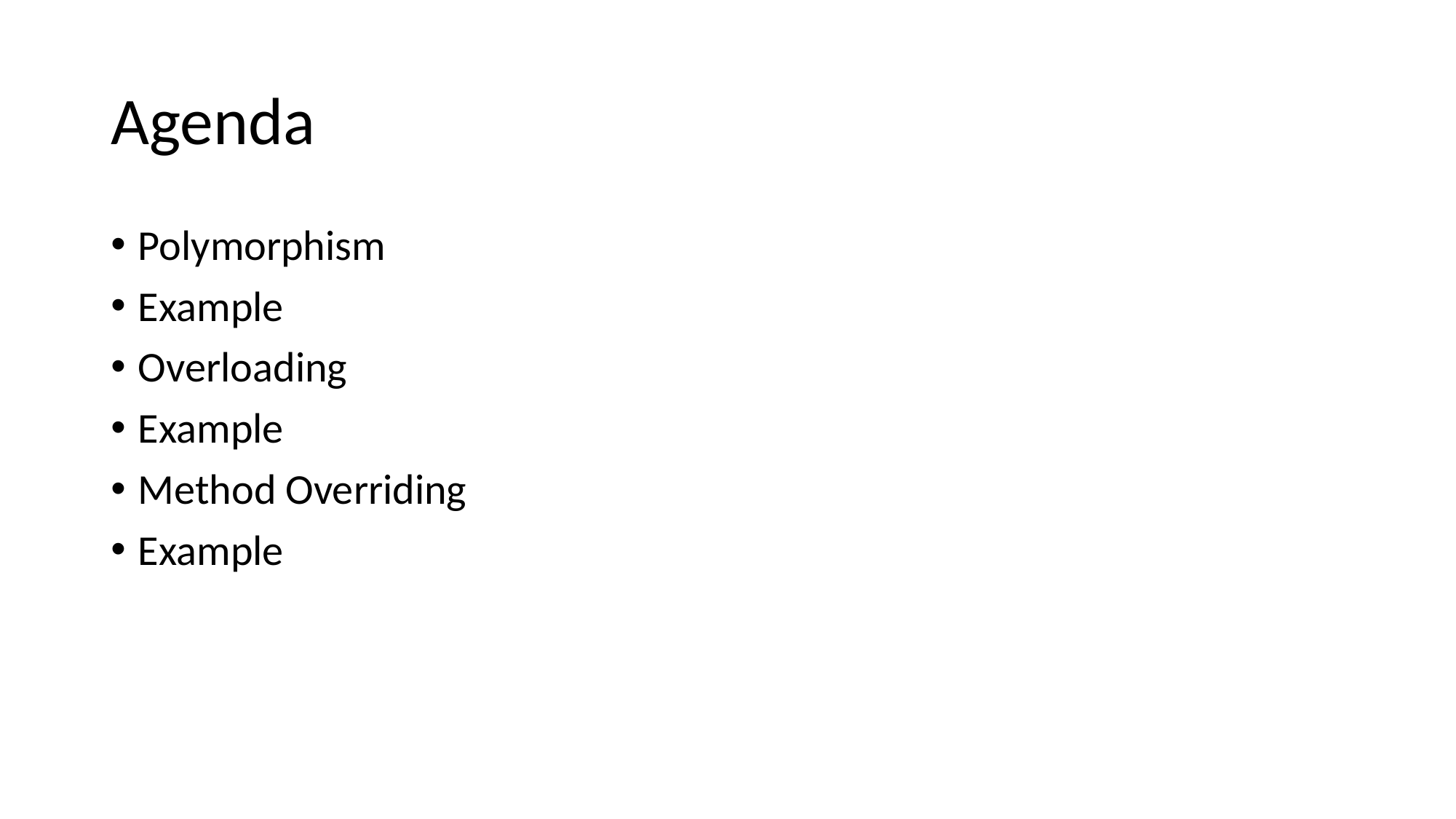

# Agenda
Polymorphism
Example
Overloading
Example
Method Overriding
Example